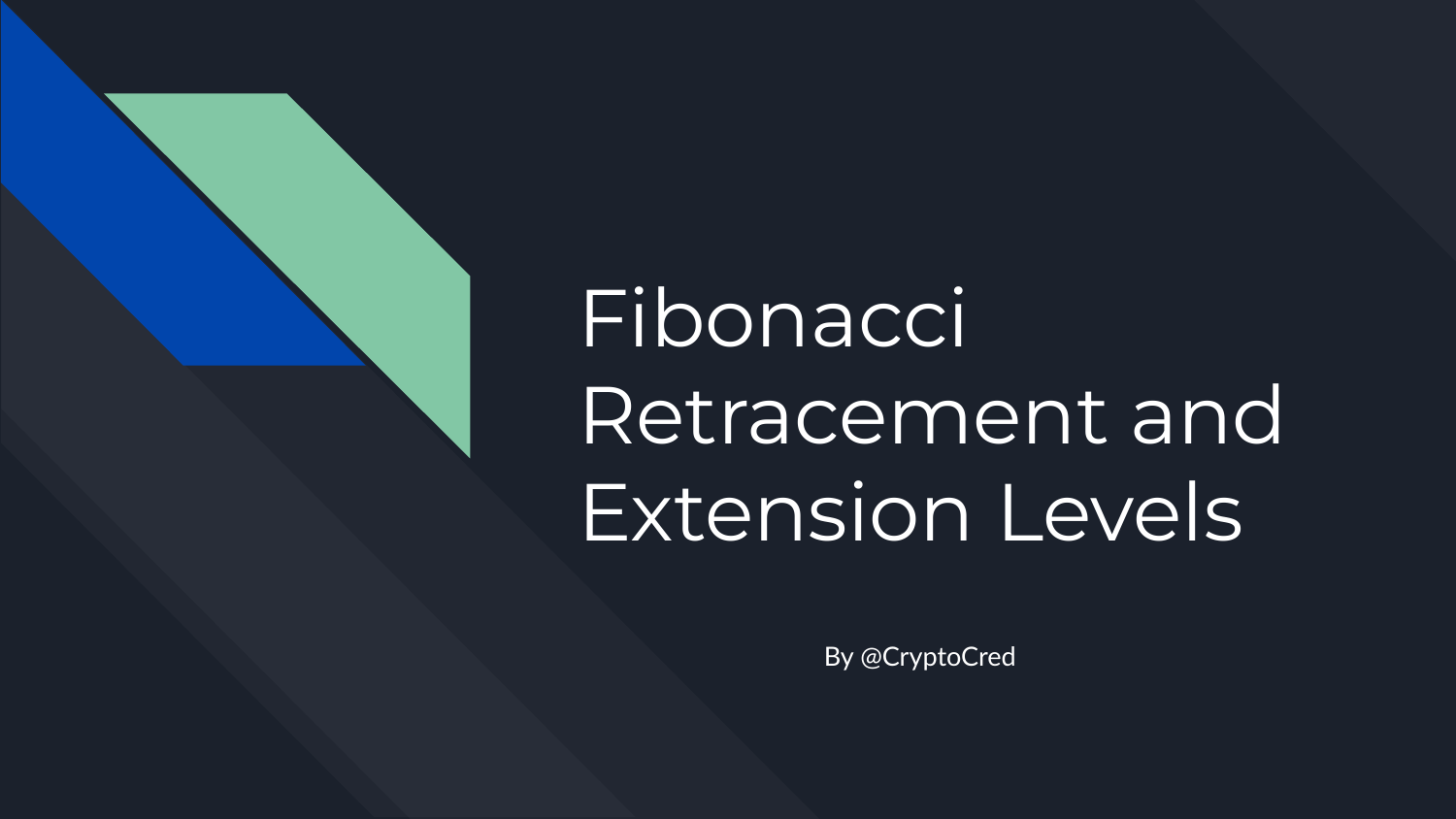

# Fibonacci Retracement and Extension Levels
By @CryptoCred